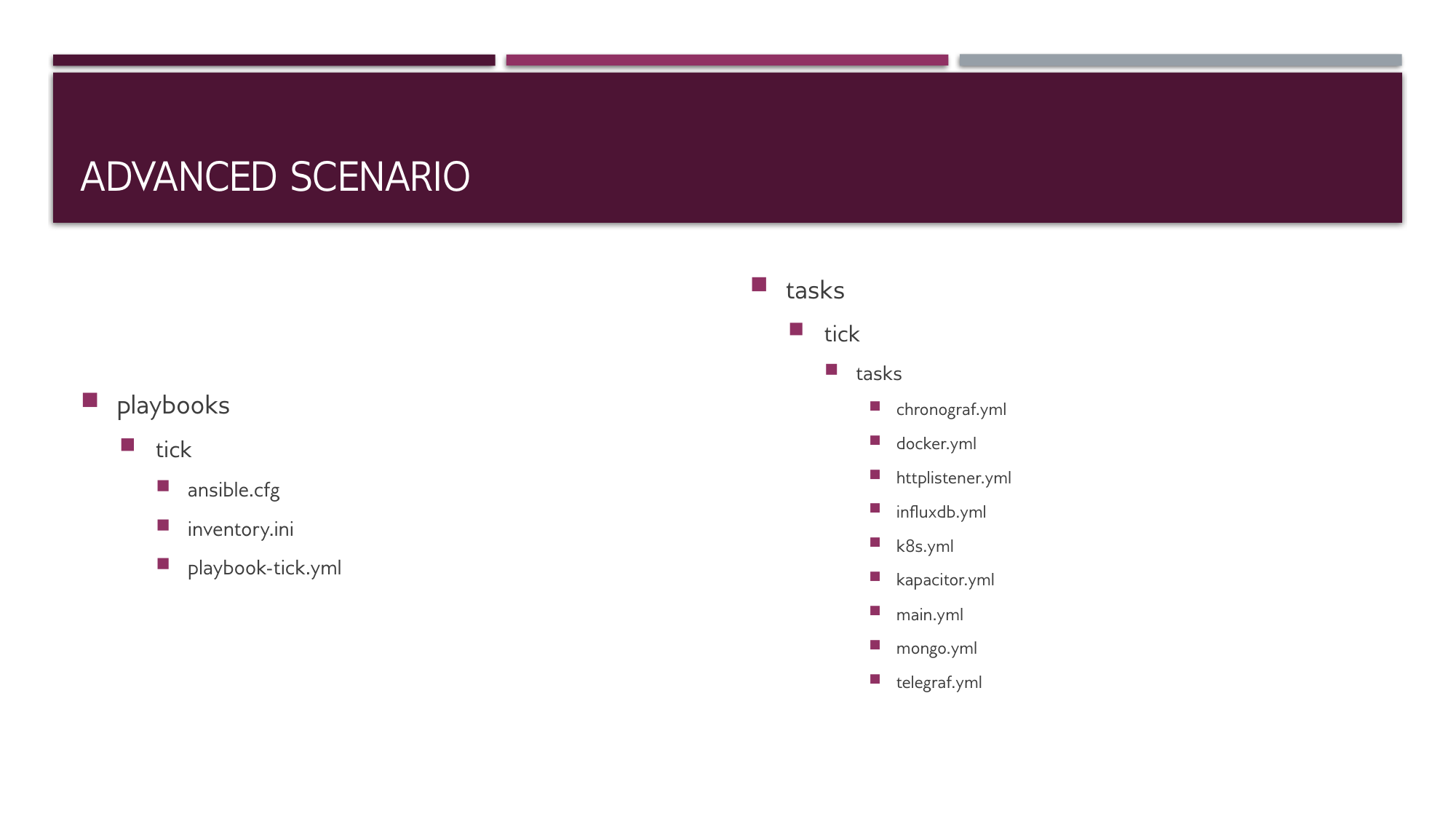

# Advanced scenario
playbooks
tick
ansible.cfg
inventory.ini
playbook-tick.yml
tasks
tick
tasks
chronograf.yml
docker.yml
httplistener.yml
influxdb.yml
k8s.yml
kapacitor.yml
main.yml
mongo.yml
telegraf.yml